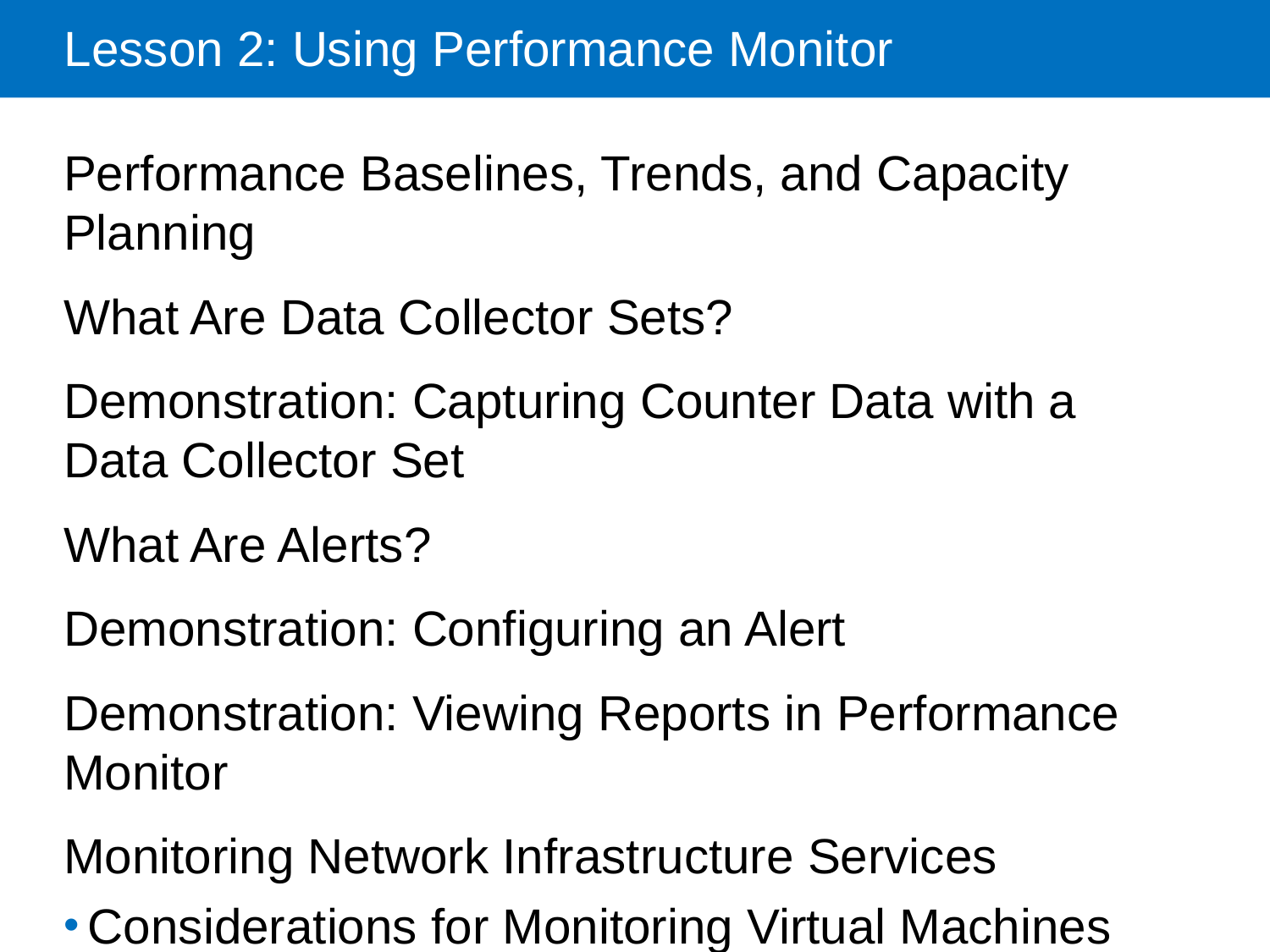

# Lesson 2: Using Performance Monitor
Performance Baselines, Trends, and Capacity Planning
What Are Data Collector Sets?
Demonstration: Capturing Counter Data with a Data Collector Set
What Are Alerts?
Demonstration: Configuring an Alert
Demonstration: Viewing Reports in Performance Monitor
Monitoring Network Infrastructure Services
Considerations for Monitoring Virtual Machines